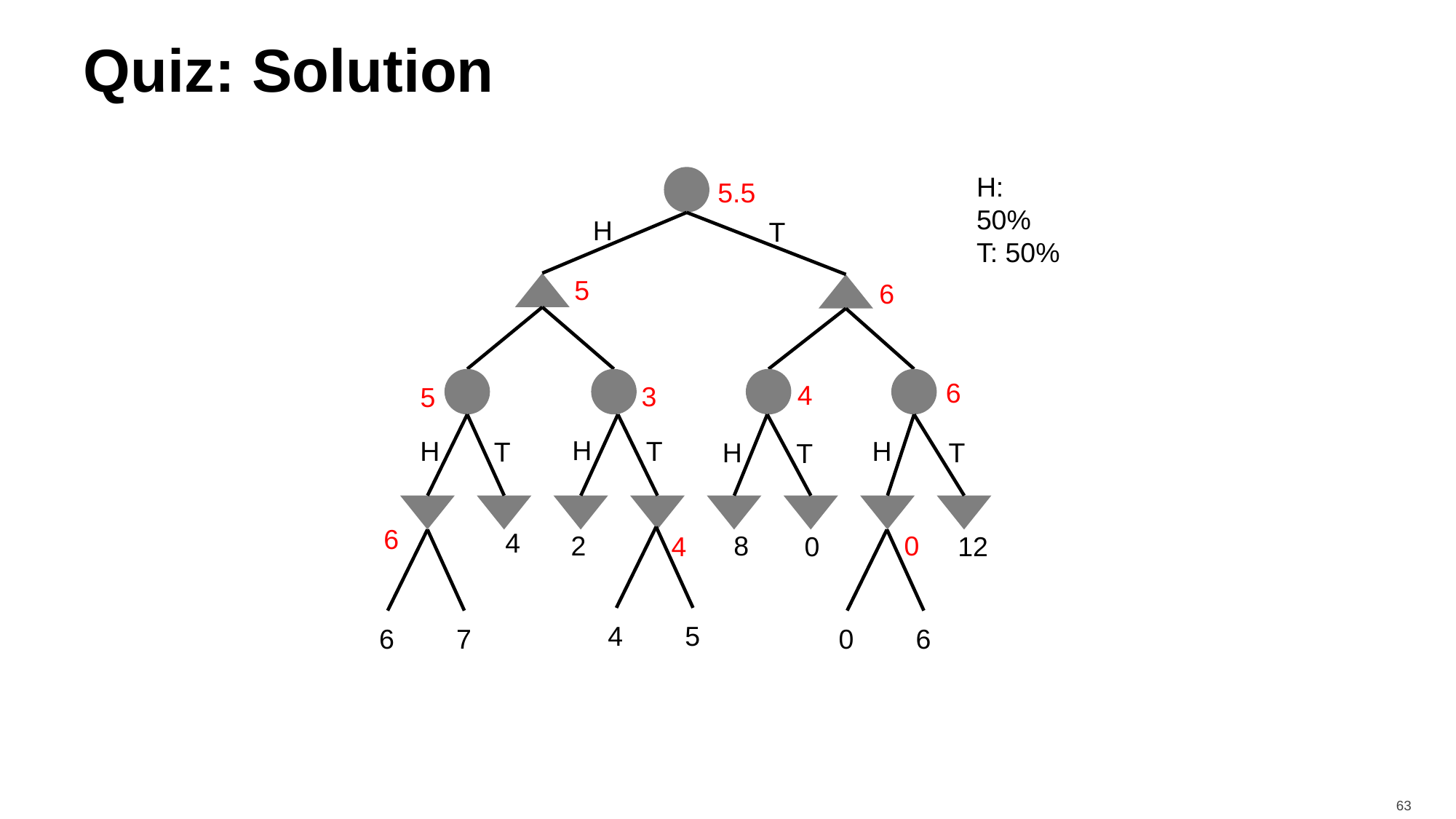

# Quiz: Solution
H: 50%
T: 50%
5.5

H
T
5
6

6
4
3
5

H
H
T
H
T
H
T
T

6
4
2
8
0
4
12
0
4
5
6
7
0
6
63